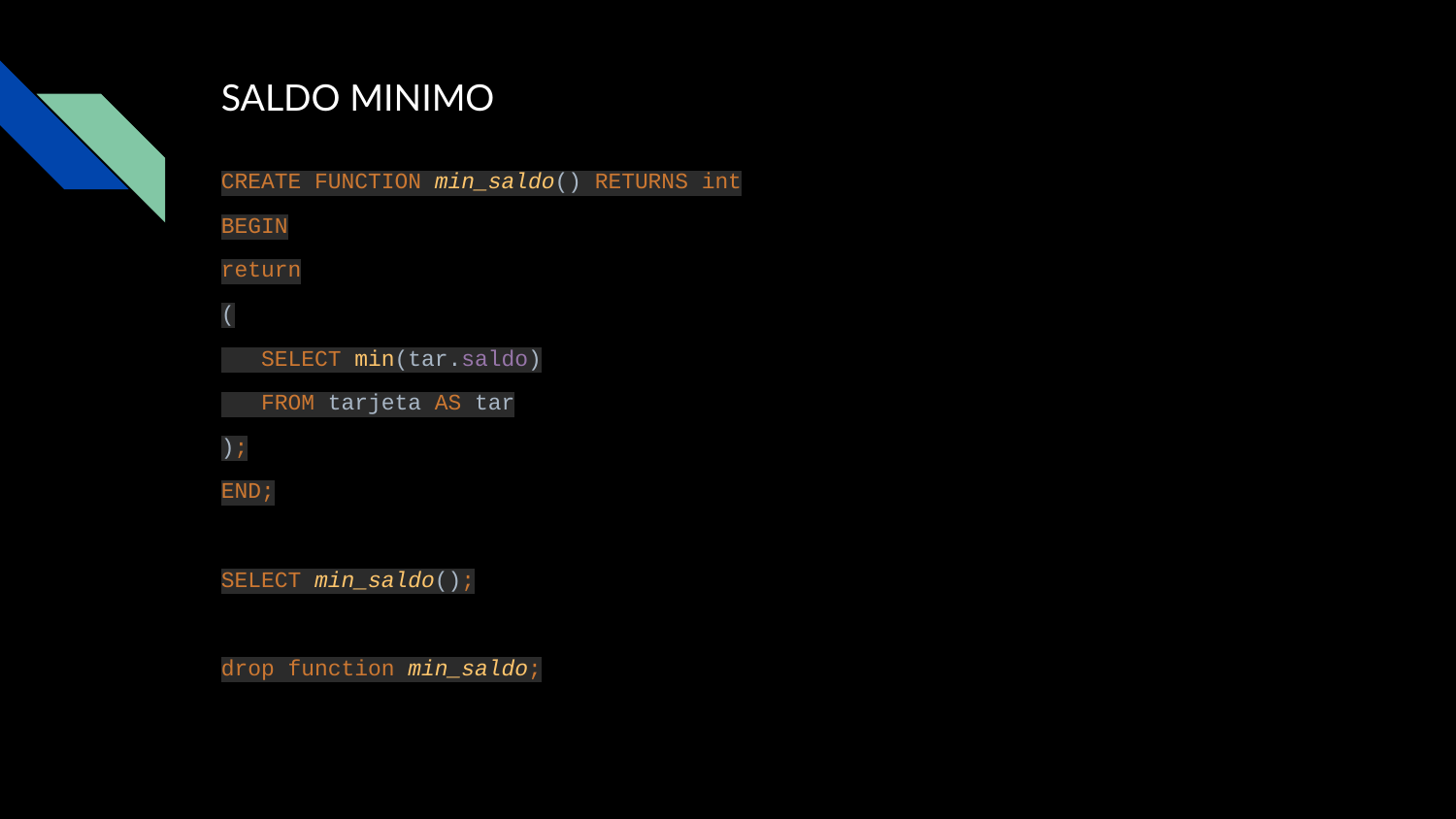

# SALDO MINIMO

CREATE FUNCTION min_saldo() RETURNS int
BEGIN
return
(
   SELECT min(tar.saldo)
   FROM tarjeta AS tar
);
END;

SELECT min_saldo();

drop function min_saldo;